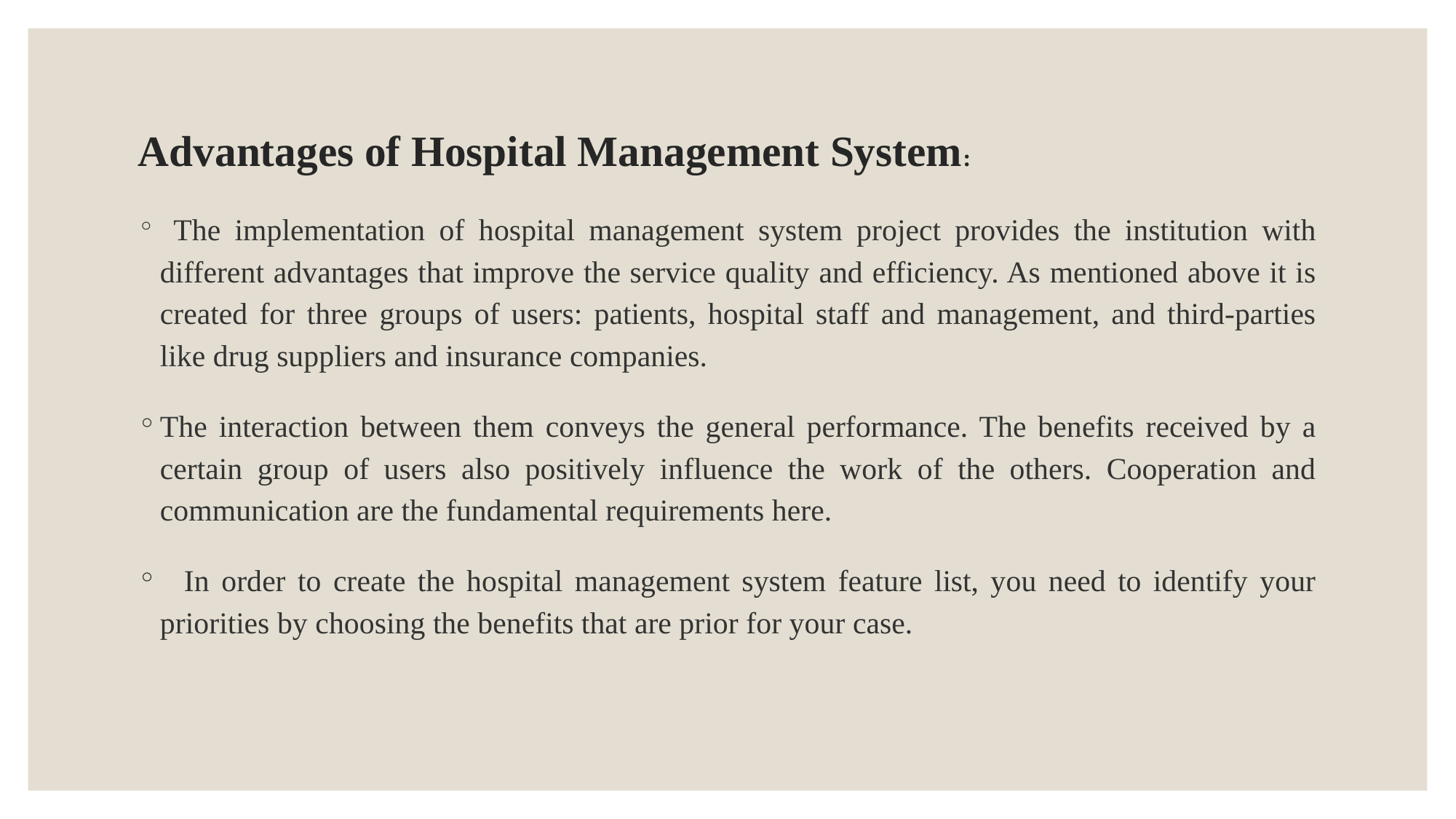

# Advantages of Hospital Management System:
 The implementation of hospital management system project provides the institution with different advantages that improve the service quality and efficiency. As mentioned above it is created for three groups of users: patients, hospital staff and management, and third-parties like drug suppliers and insurance companies.
The interaction between them conveys the general performance. The benefits received by a certain group of users also positively influence the work of the others. Cooperation and communication are the fundamental requirements here.
  In order to create the hospital management system feature list, you need to identify your priorities by choosing the benefits that are prior for your case.